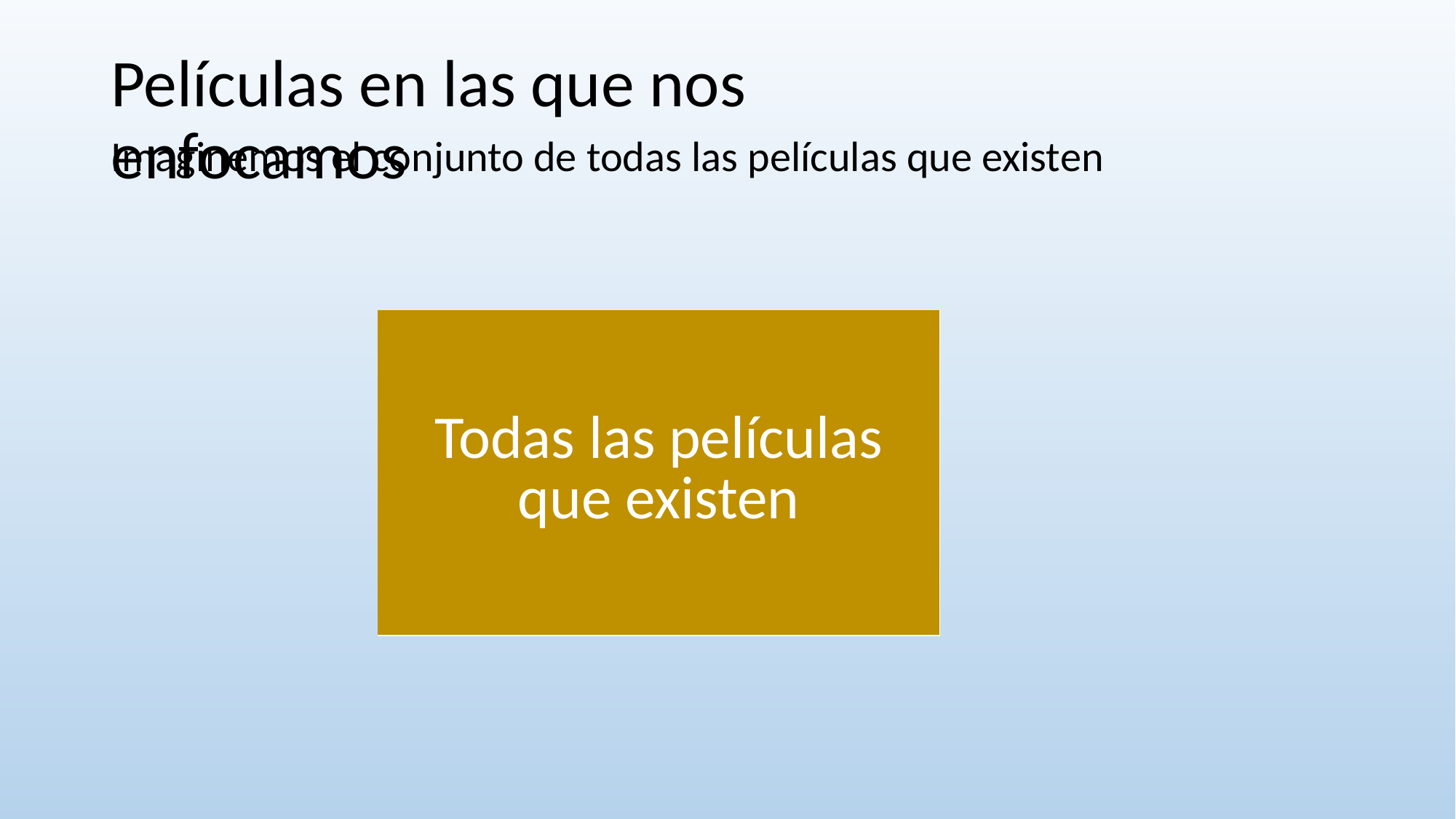

# Películas en las que nos enfocamos
Imaginemos el conjunto de todas las películas que existen
| Todas las películas que existen |
| --- |